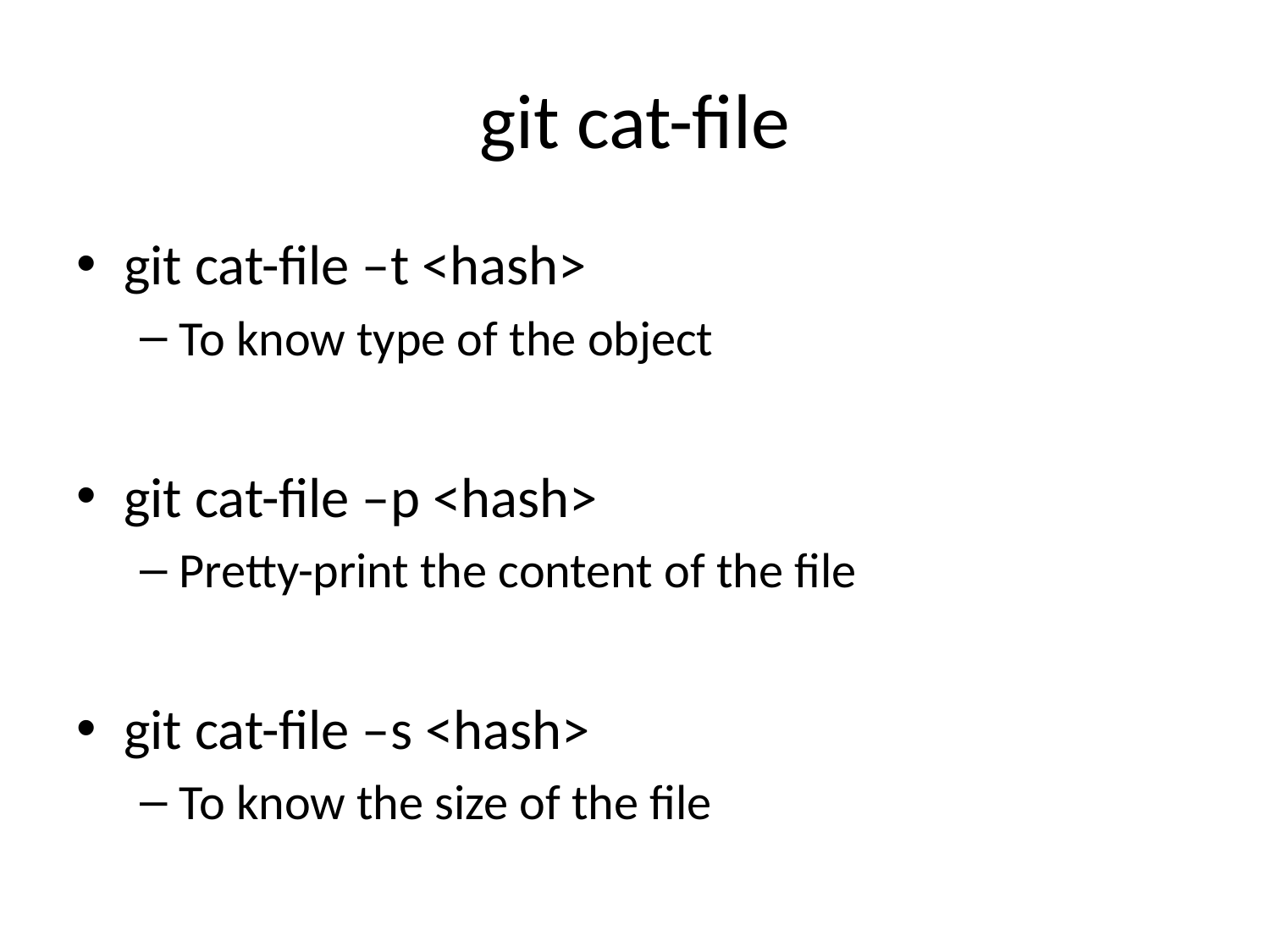

# git cat-file
git cat-file –t <hash>
To know type of the object

git cat-file –p <hash>
Pretty-print the content of the file

git cat-file –s <hash>
To know the size of the file